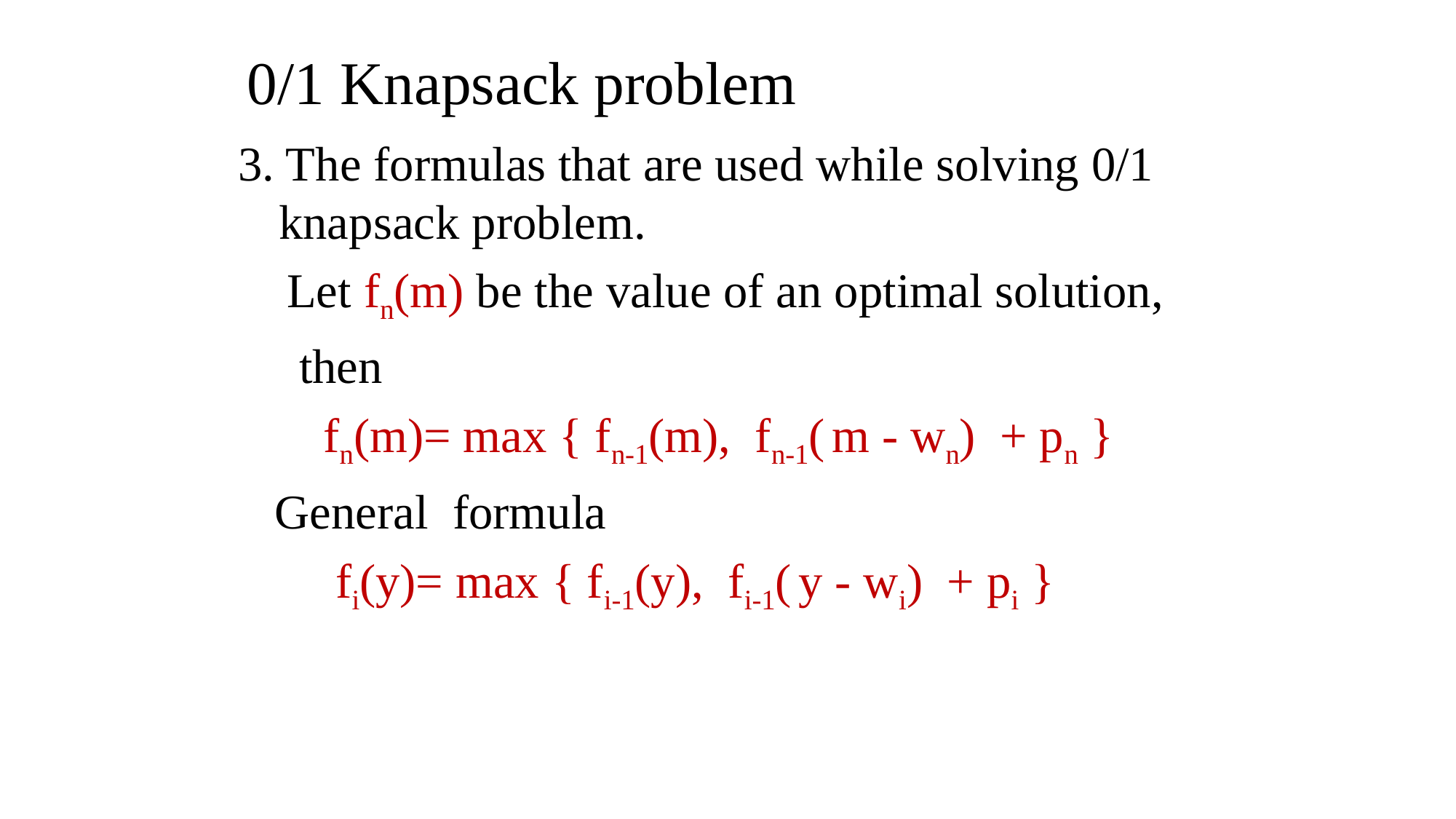

# 0/1 Knapsack problem
3. The formulas that are used while solving 0/1 knapsack problem.
    Let fn(m) be the value of an optimal solution,
     then
       fn(m)= max { fn-1(m),  fn-1( m - wn)  + pn }
   General  formula
        fi(y)= max { fi-1(y),  fi-1( y - wi)  + pi }